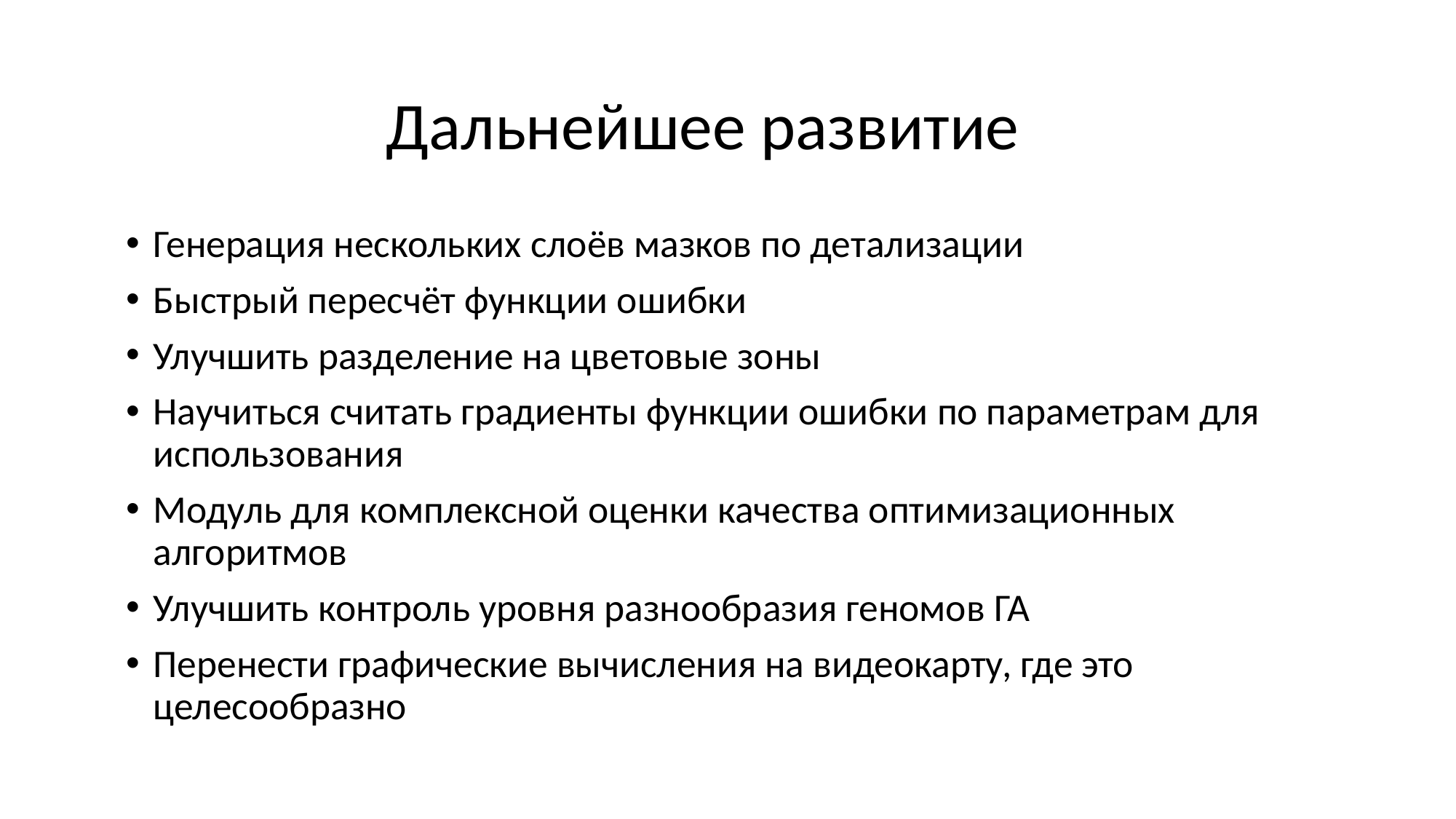

# Дальнейшее развитие
Генерация нескольких слоёв мазков по детализации
Быстрый пересчёт функции ошибки
Улучшить разделение на цветовые зоны
Научиться считать градиенты функции ошибки по параметрам для использования
Модуль для комплексной оценки качества оптимизационных алгоритмов
Улучшить контроль уровня разнообразия геномов ГА
Перенести графические вычисления на видеокарту, где это целесообразно